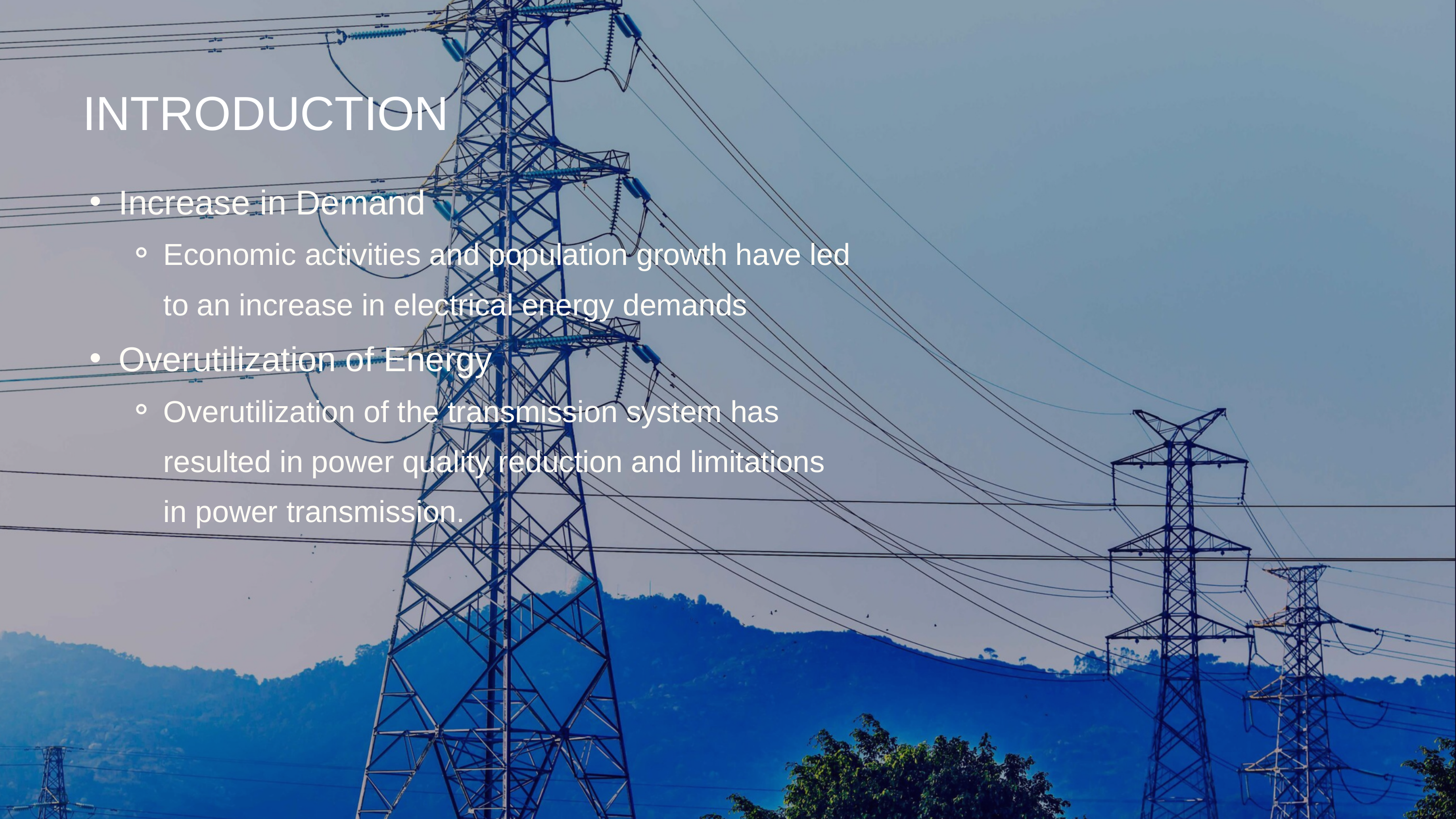

INTRODUCTION
Increase in Demand
Economic activities and population growth have led to an increase in electrical energy demands
Overutilization of Energy
Overutilization of the transmission system has resulted in power quality reduction and limitations in power transmission.